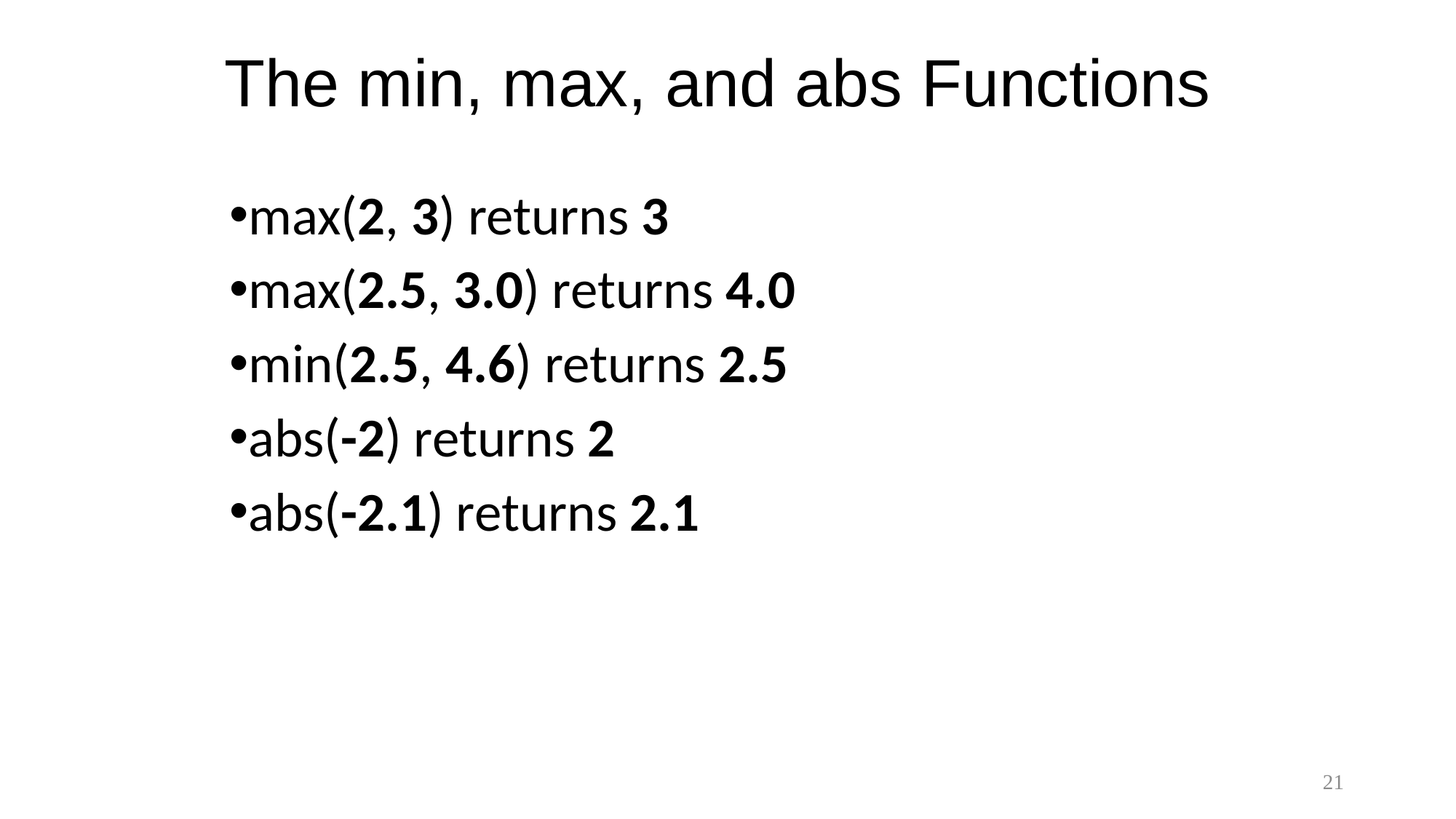

# The min, max, and abs Functions
max(2, 3) returns 3
max(2.5, 3.0) returns 4.0
min(2.5, 4.6) returns 2.5
abs(-2) returns 2
abs(-2.1) returns 2.1

21